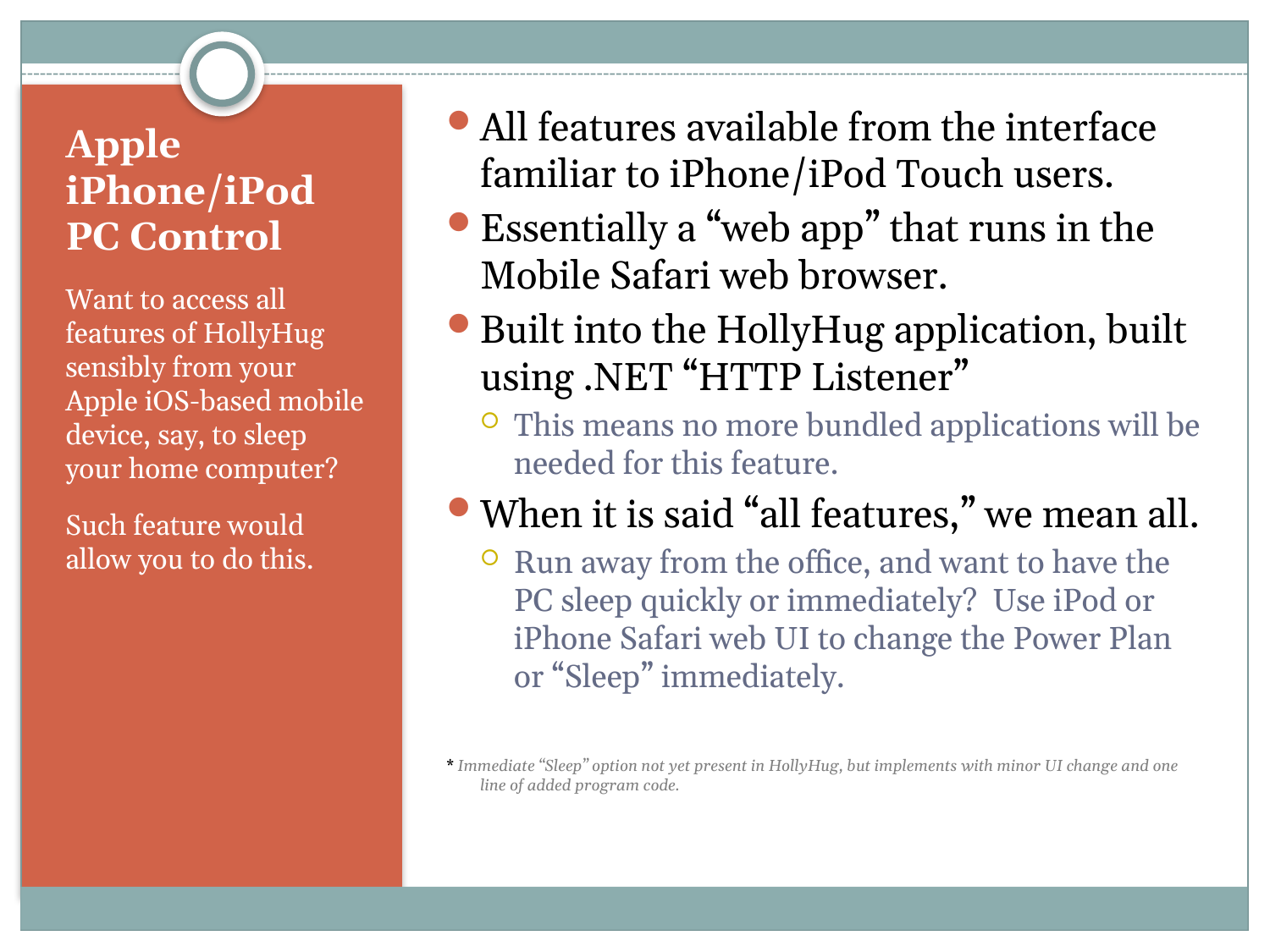

All features available from the interface familiar to iPhone/iPod Touch users.
Essentially a “web app” that runs in the Mobile Safari web browser.
Built into the HollyHug application, built using .NET “HTTP Listener”
This means no more bundled applications will be needed for this feature.
When it is said “all features,” we mean all.
Run away from the office, and want to have the PC sleep quickly or immediately?  Use iPod or iPhone Safari web UI to change the Power Plan or “Sleep” immediately.

* Immediate “Sleep” option not yet present in HollyHug, but implements with minor UI change and one line of added program code.
# Apple iPhone/iPod PC Control
Want to access all features of HollyHug sensibly from your Apple iOS-based mobile device, say, to sleep your home computer?
Such feature would allow you to do this.